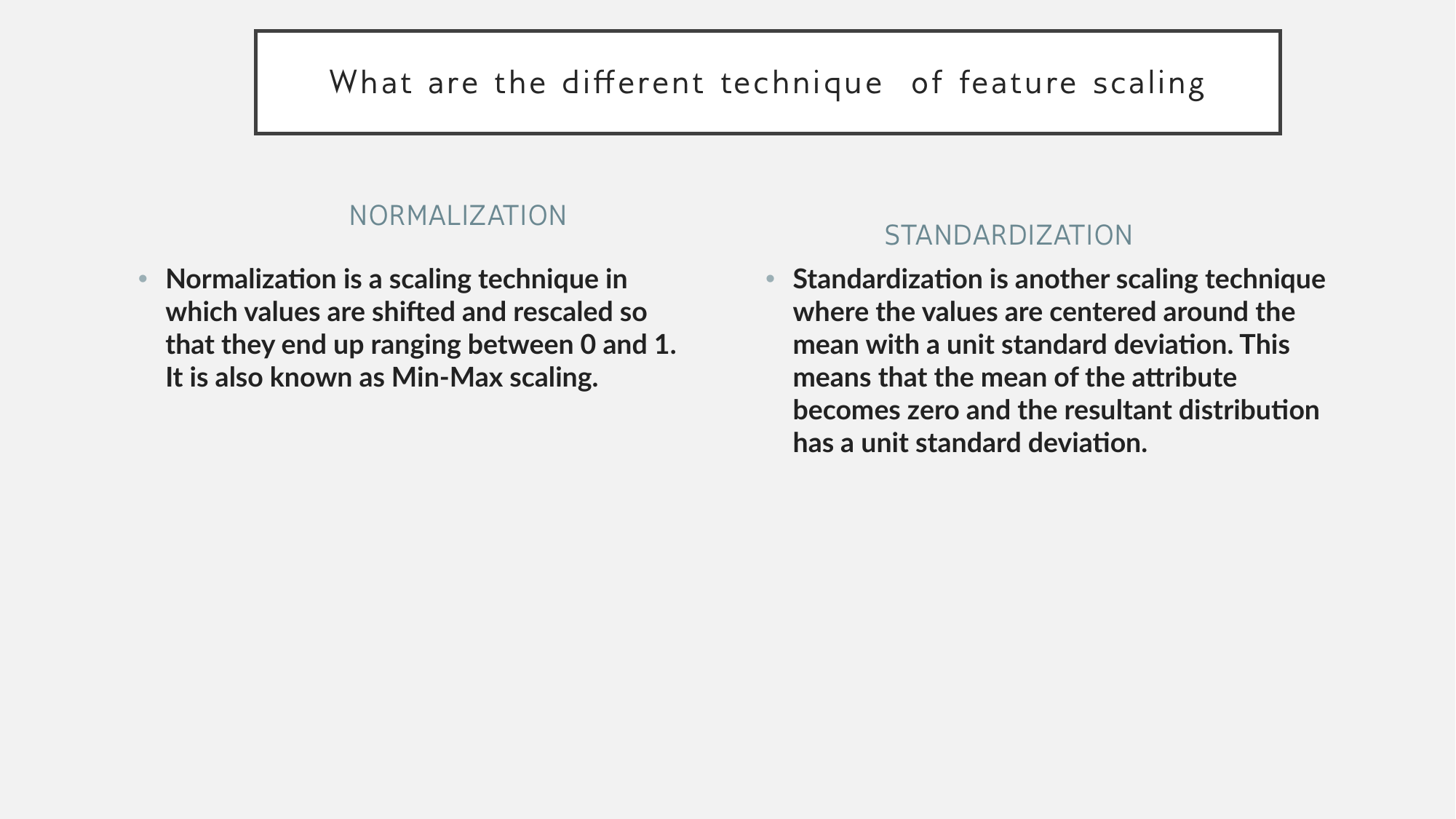

# What are the different technique  of feature scaling
normalization
standardization
Normalization is a scaling technique in which values are shifted and rescaled so that they end up ranging between 0 and 1. It is also known as Min-Max scaling.

Standardization is another scaling technique where the values are centered around the mean with a unit standard deviation. This means that the mean of the attribute becomes zero and the resultant distribution has a unit standard deviation.